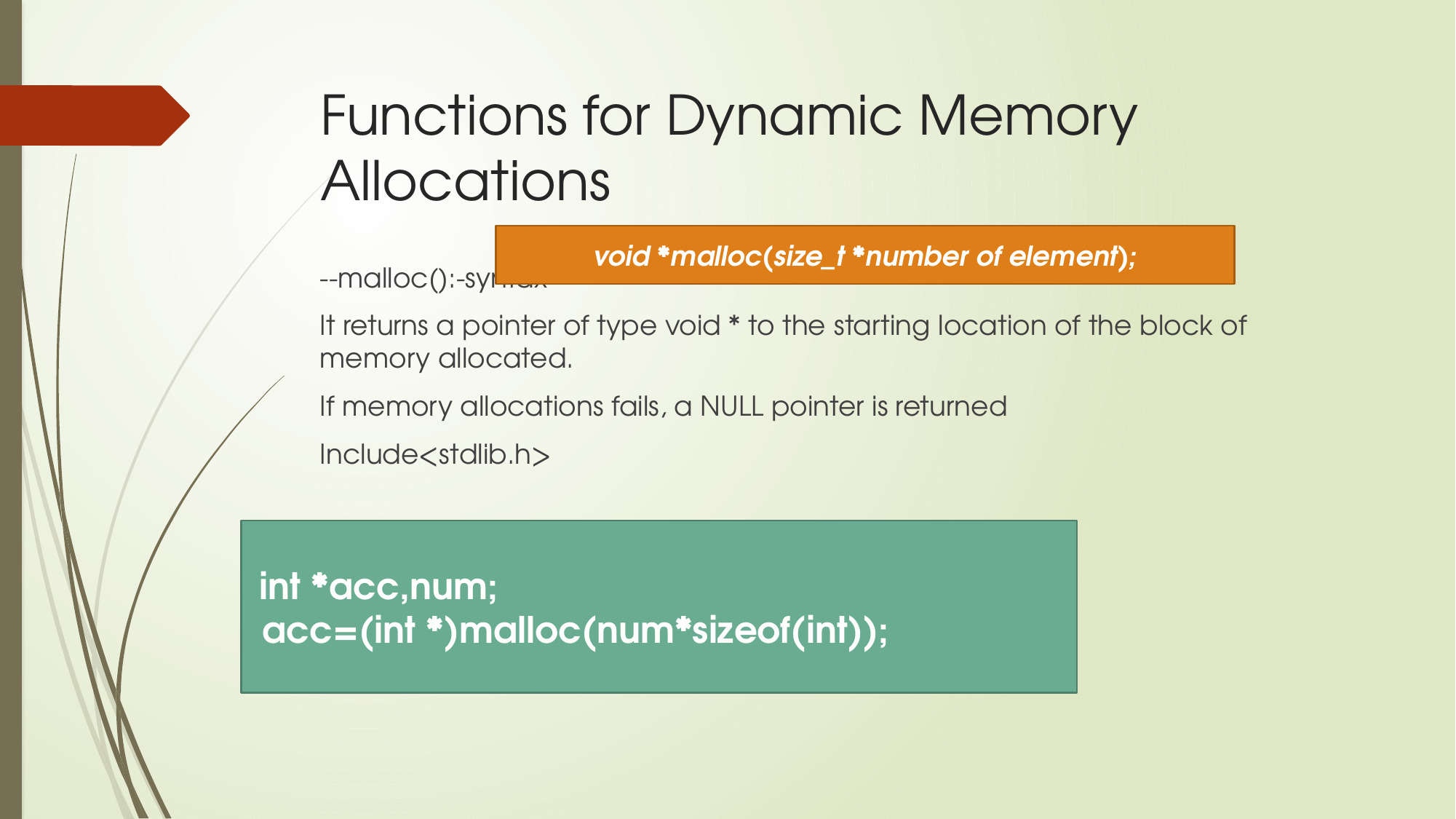

# Functions for Dynamic Memory Allocations
void *malloc(size_t *number of element);
--malloc():-syntax
It returns a pointer of type void * to the starting location of the block of memory allocated.
If memory allocations fails, a NULL pointer is returned
Include<stdlib.h>

 int *acc,num;
 acc=(int *)malloc(num*sizeof(int));